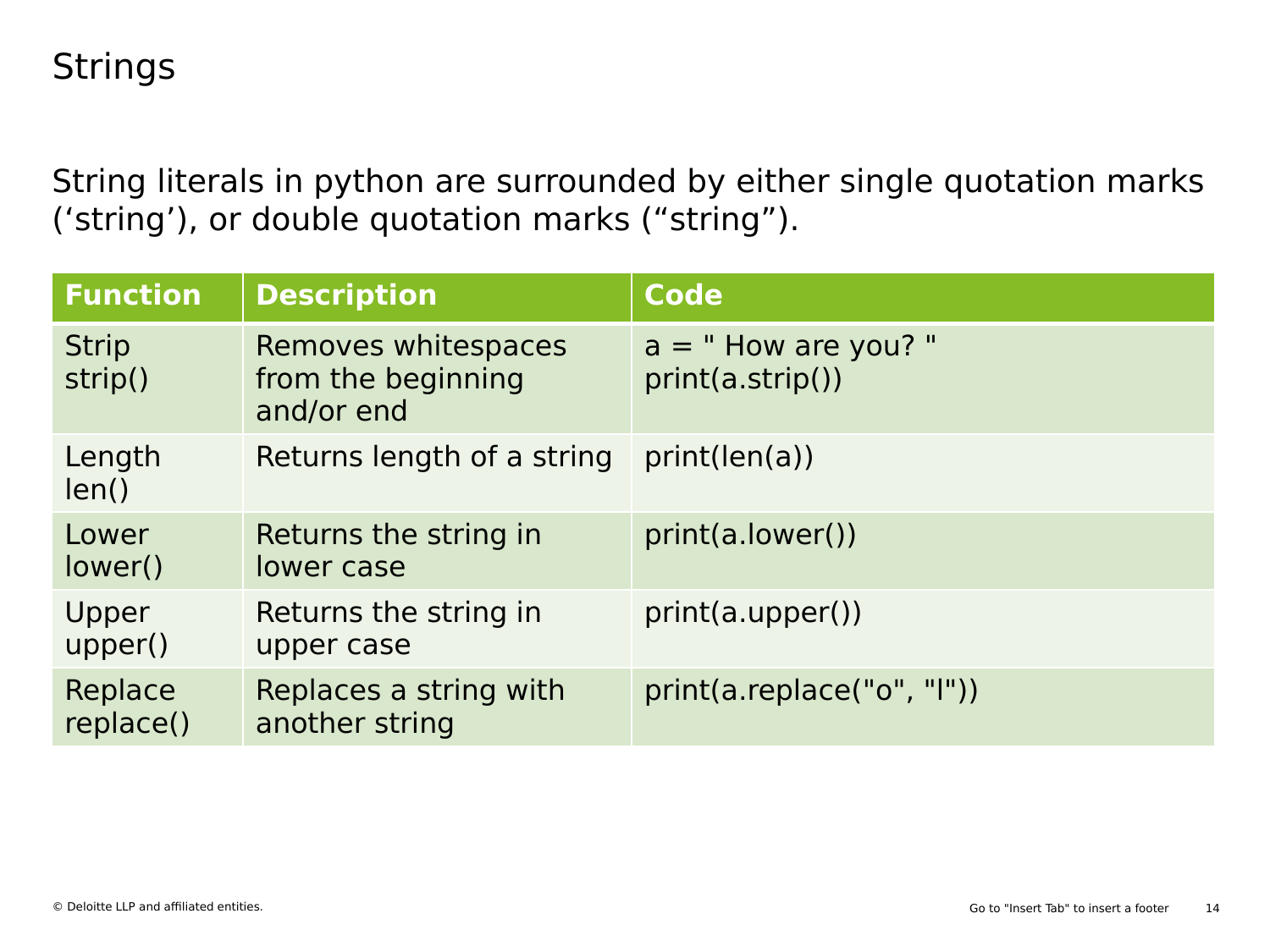

# Strings

String literals in python are surrounded by either single quotation marks (‘string’), or double quotation marks (“string”).

| Function | Description | Code |
| --- | --- | --- |
| Strip strip() | Removes whitespaces from the beginning and/or end | a = " How are you? " print(a.strip()) |
| Length len() | Returns length of a string | print(len(a)) |
| Lower lower() | Returns the string in lower case | print(a.lower()) |
| Upper upper() | Returns the string in upper case | print(a.upper()) |
| Replace replace() | Replaces a string with another string | print(a.replace("o", "l")) |
Go to "Insert Tab" to insert a footer
14